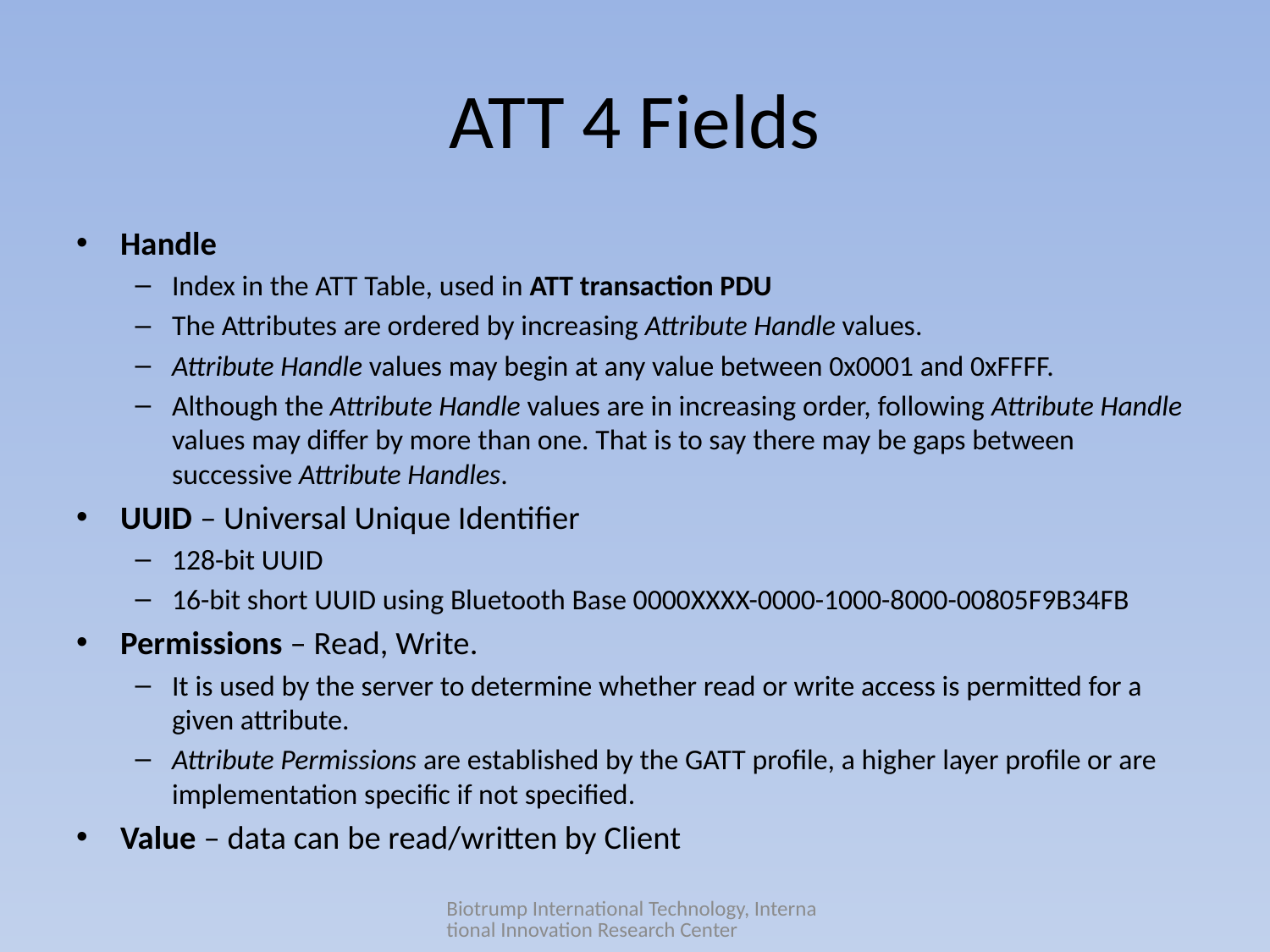

# ATT 4 Fields
Handle
Index in the ATT Table, used in ATT transaction PDU
The Attributes are ordered by increasing Attribute Handle values.
Attribute Handle values may begin at any value between 0x0001 and 0xFFFF.
Although the Attribute Handle values are in increasing order, following Attribute Handle values may differ by more than one. That is to say there may be gaps between successive Attribute Handles.
UUID – Universal Unique Identifier
128-bit UUID
16-bit short UUID using Bluetooth Base 0000XXXX-0000-1000-8000-00805F9B34FB
Permissions – Read, Write.
It is used by the server to determine whether read or write access is permitted for a given attribute.
Attribute Permissions are established by the GATT profile, a higher layer profile or are implementation specific if not specified.
Value – data can be read/written by Client
Biotrump International Technology, International Innovation Research Center